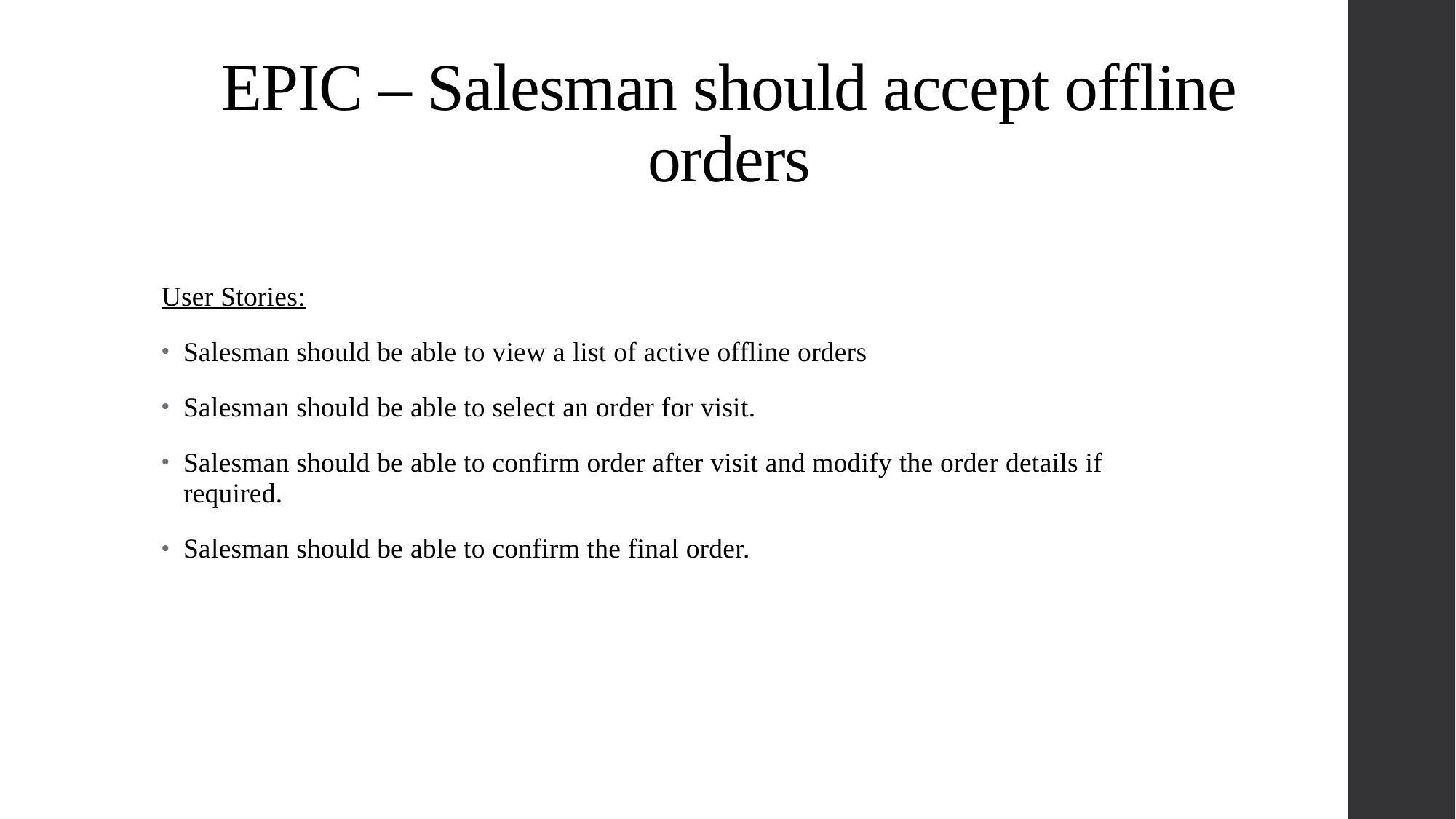

# EPIC – Salesman should accept offline orders

User Stories:
Salesman should be able to view a list of active offline orders
Salesman should be able to select an order for visit.
Salesman should be able to confirm order after visit and modify the order details if required.
Salesman should be able to confirm the final order.